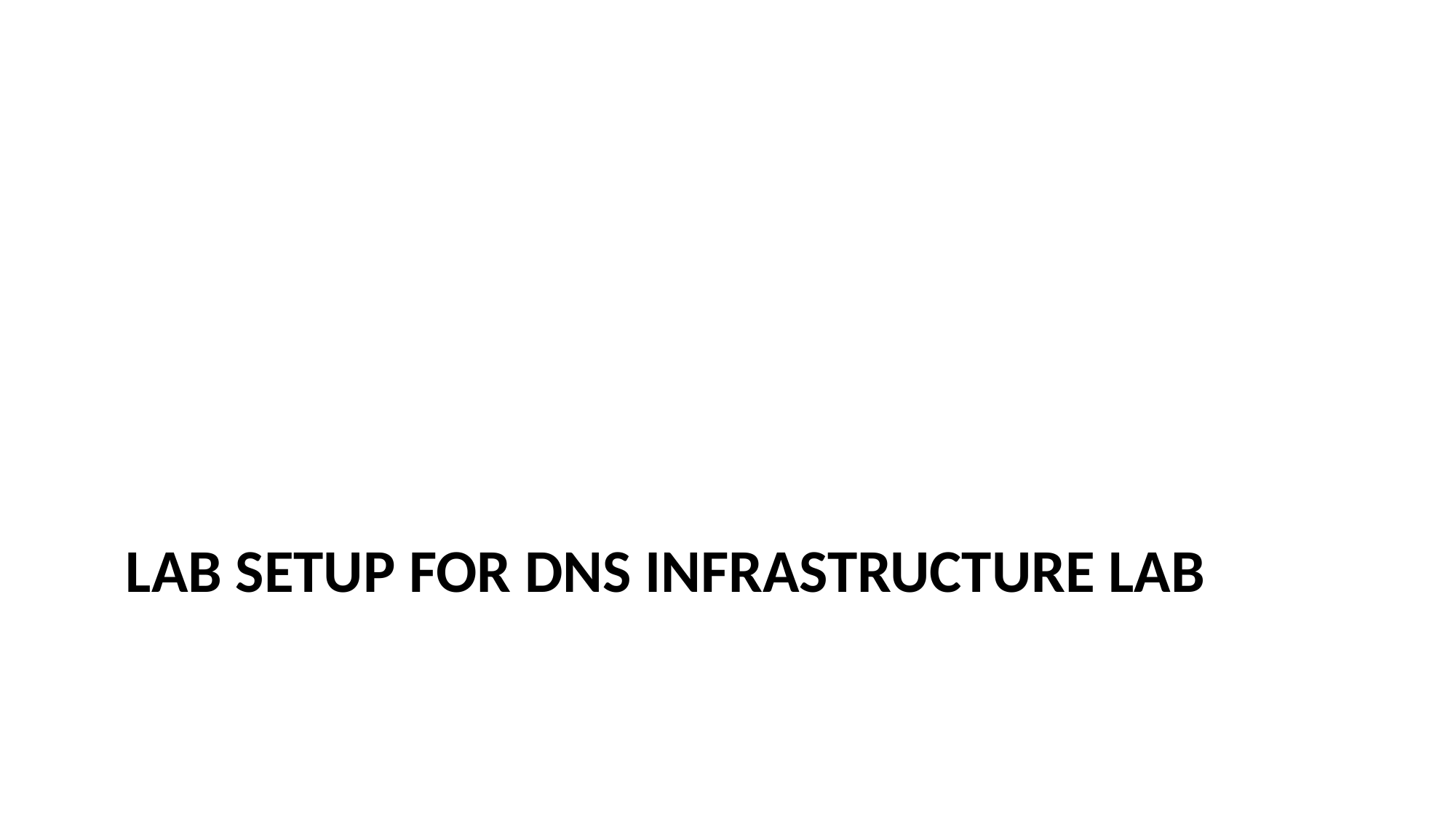

# Lab Setup for DNS Infrastructure Lab